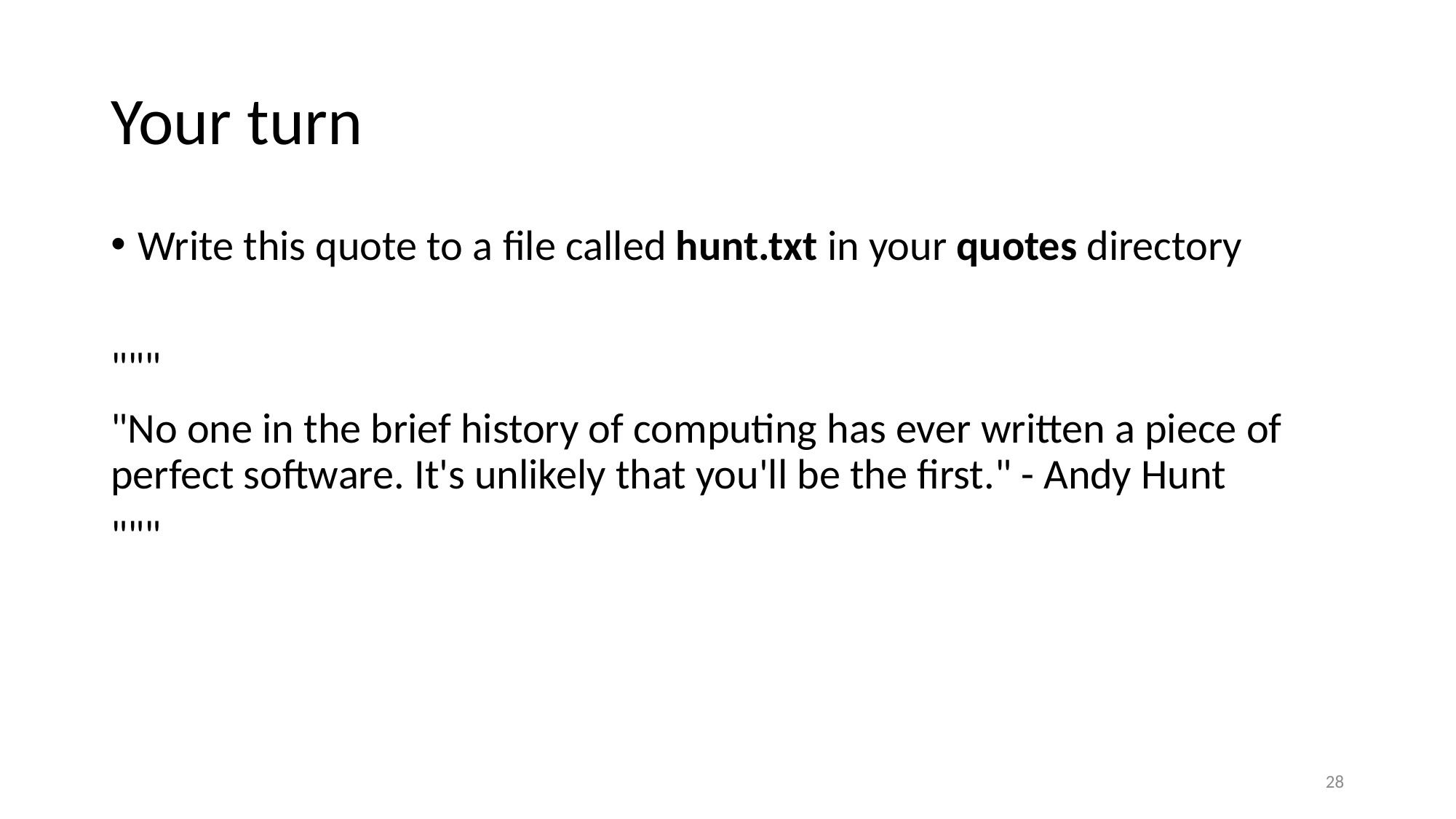

# Your turn
Write this quote to a file called hunt.txt in your quotes directory

"""
"No one in the brief history of computing has ever written a piece of perfect software. It's unlikely that you'll be the first." - Andy Hunt
"""
28